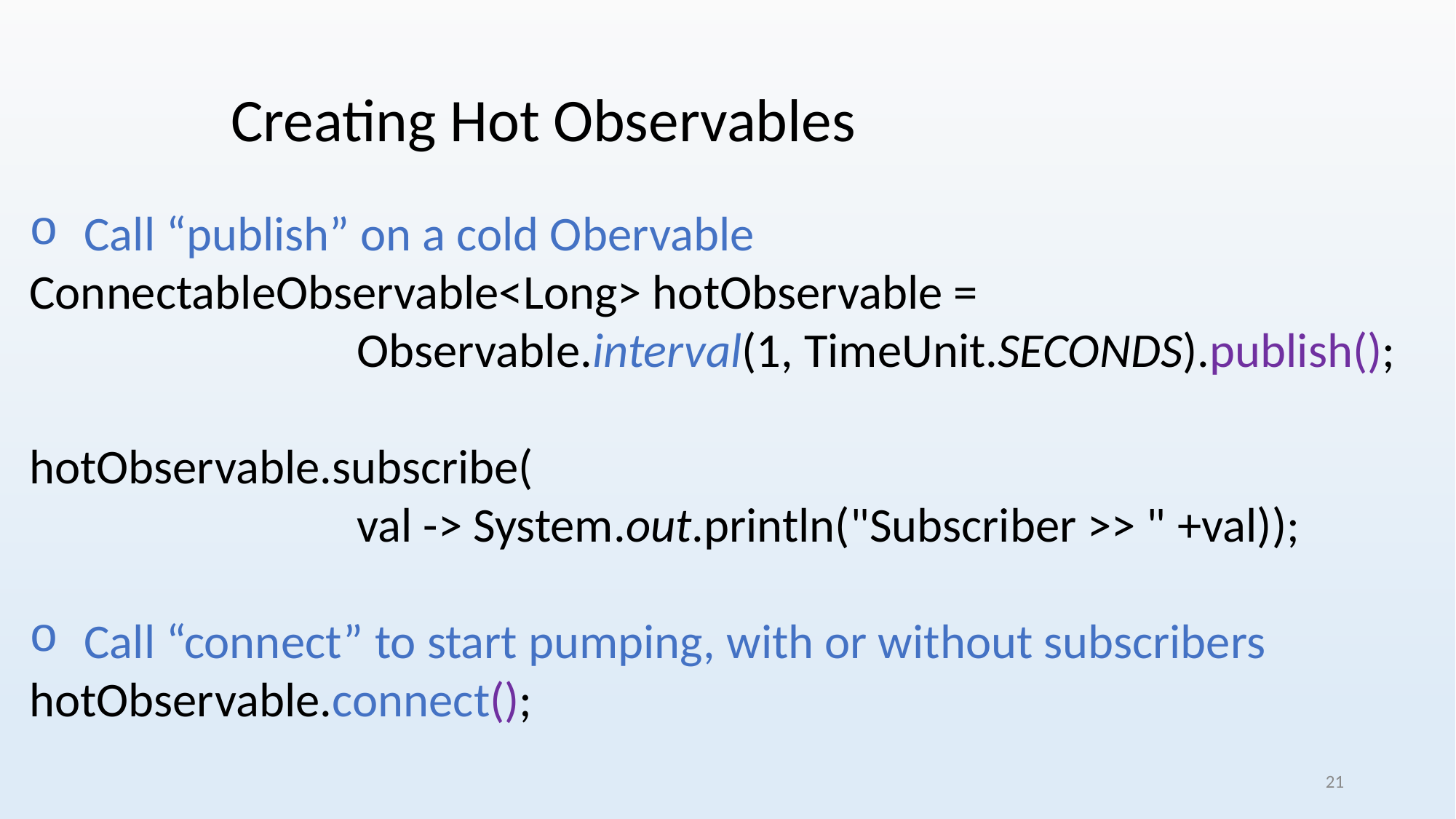

# Creating Hot Observables
Call “publish” on a cold Obervable
ConnectableObservable<Long> hotObservable =
                              Observable.interval(1, TimeUnit.SECONDS).publish();
hotObservable.subscribe(
                              val -> System.out.println("Subscriber >> " +val));
Call “connect” to start pumping, with or without subscribers
hotObservable.connect();
21